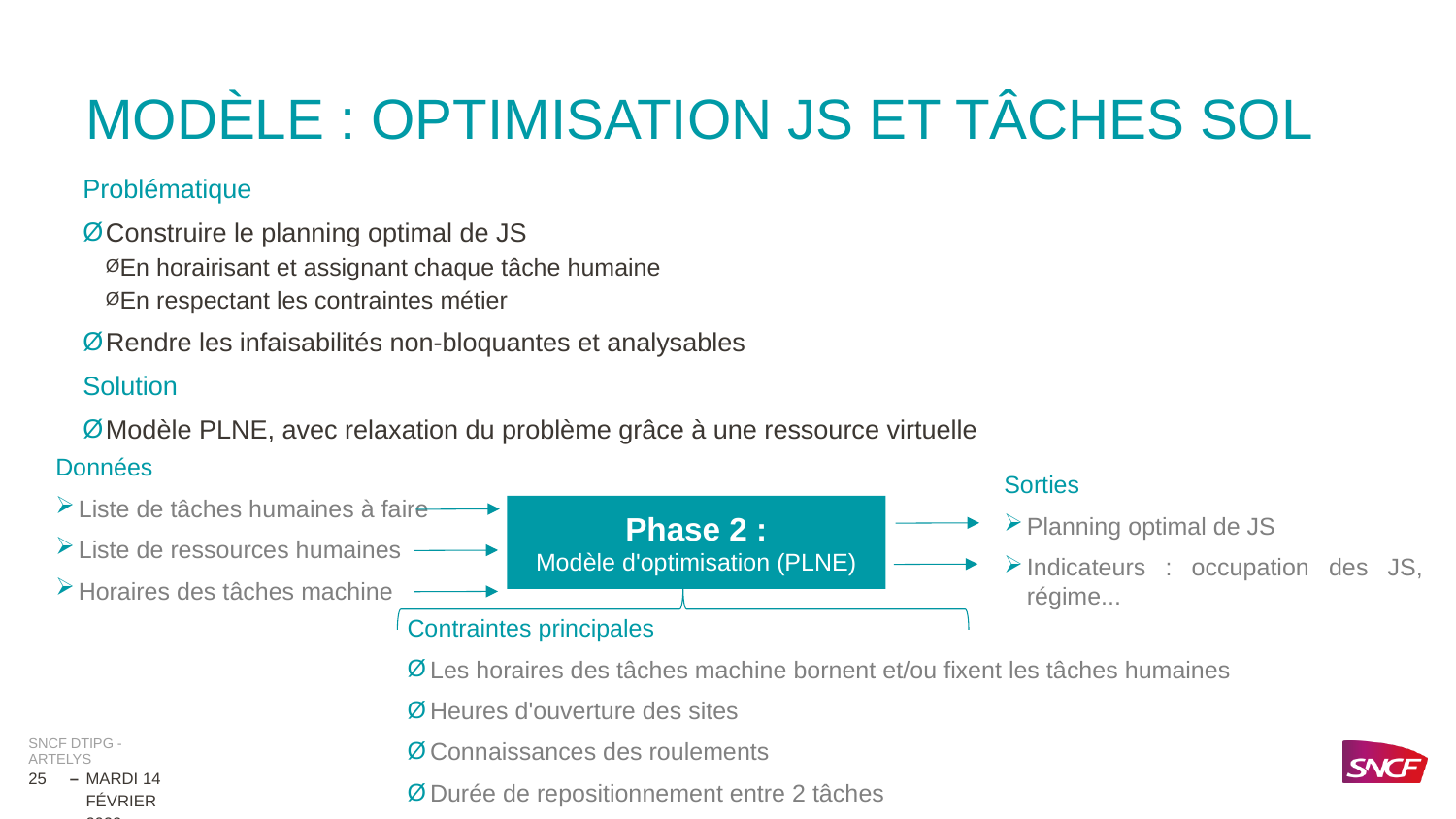

# Modèle : Optimisation JS et tâches Sol
Problématique
Construire le planning optimal de JS
En horairisant et assignant chaque tâche humaine
En respectant les contraintes métier
Rendre les infaisabilités non-bloquantes et analysables
Solution
Modèle PLNE, avec relaxation du problème grâce à une ressource virtuelle

Données
Liste de tâches humaines à faire
Liste de ressources humaines
Horaires des tâches machine

Sorties
Planning optimal de JS
Indicateurs : occupation des JS, régime...

Phase 2 :
Modèle d'optimisation (PLNE)
Contraintes principales
Les horaires des tâches machine bornent et/ou fixent les tâches humaines
Heures d'ouverture des sites
Connaissances des roulements
Durée de repositionnement entre 2 tâches

SNCF DTIPG - Artelys
25
mardi 14 février 2023